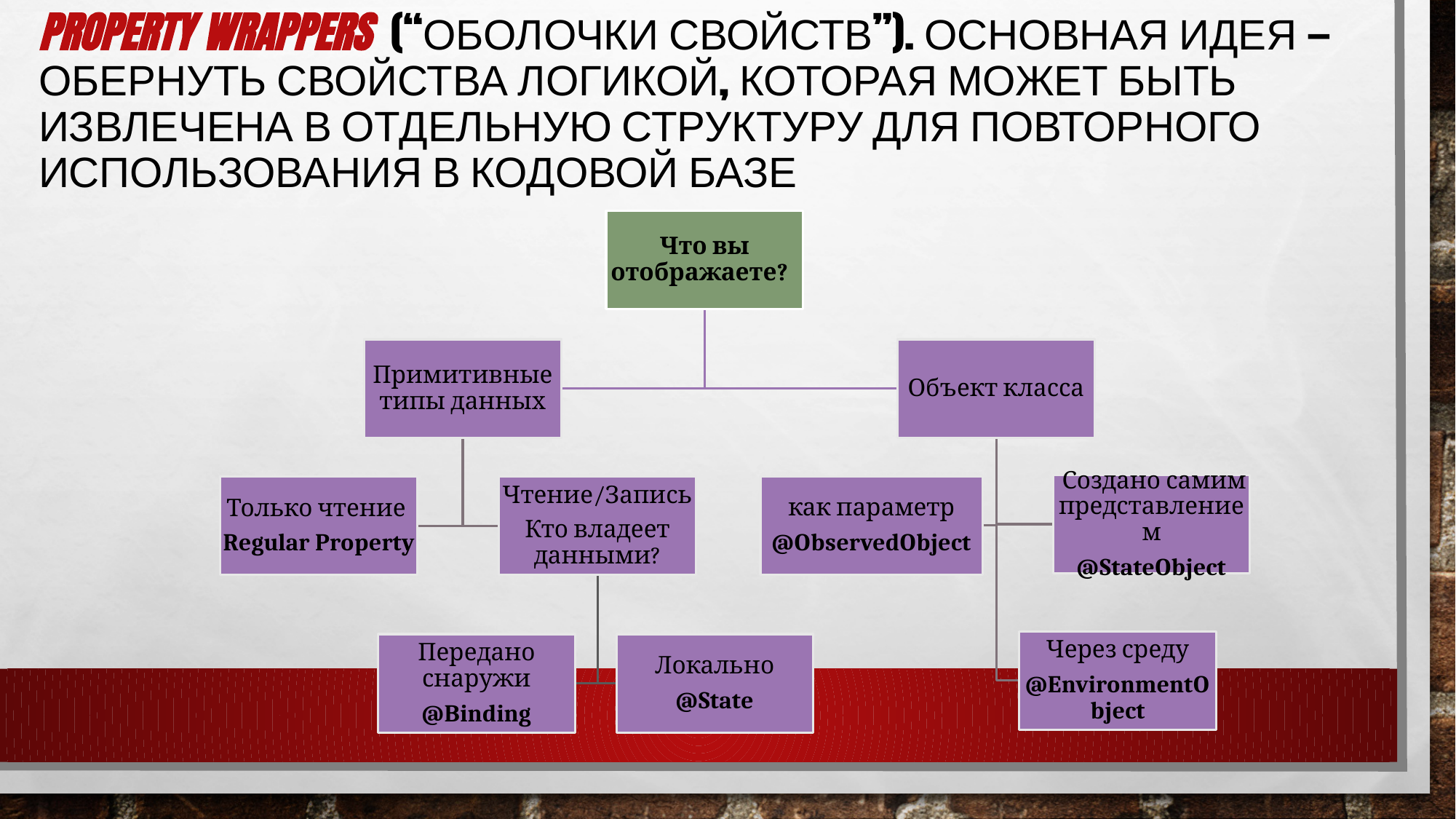

# Property Wrappers  (“оболочки свойств”). Основная идея — обернуть свойства логикой, которая может быть извлечена в отдельную структуру для повторного использования в кодовой базе
Что вы отображаете?
Примитивные типы данных
Только чтение
Regular Property
Чтение/Запись
Кто владеет данными?
Передано снаружи
@Binding
Локально
@State
Объект класса
как параметр
@ObservedObject
 Создано самим представлением
@StateObject
Через среду
@EnvironmentObject